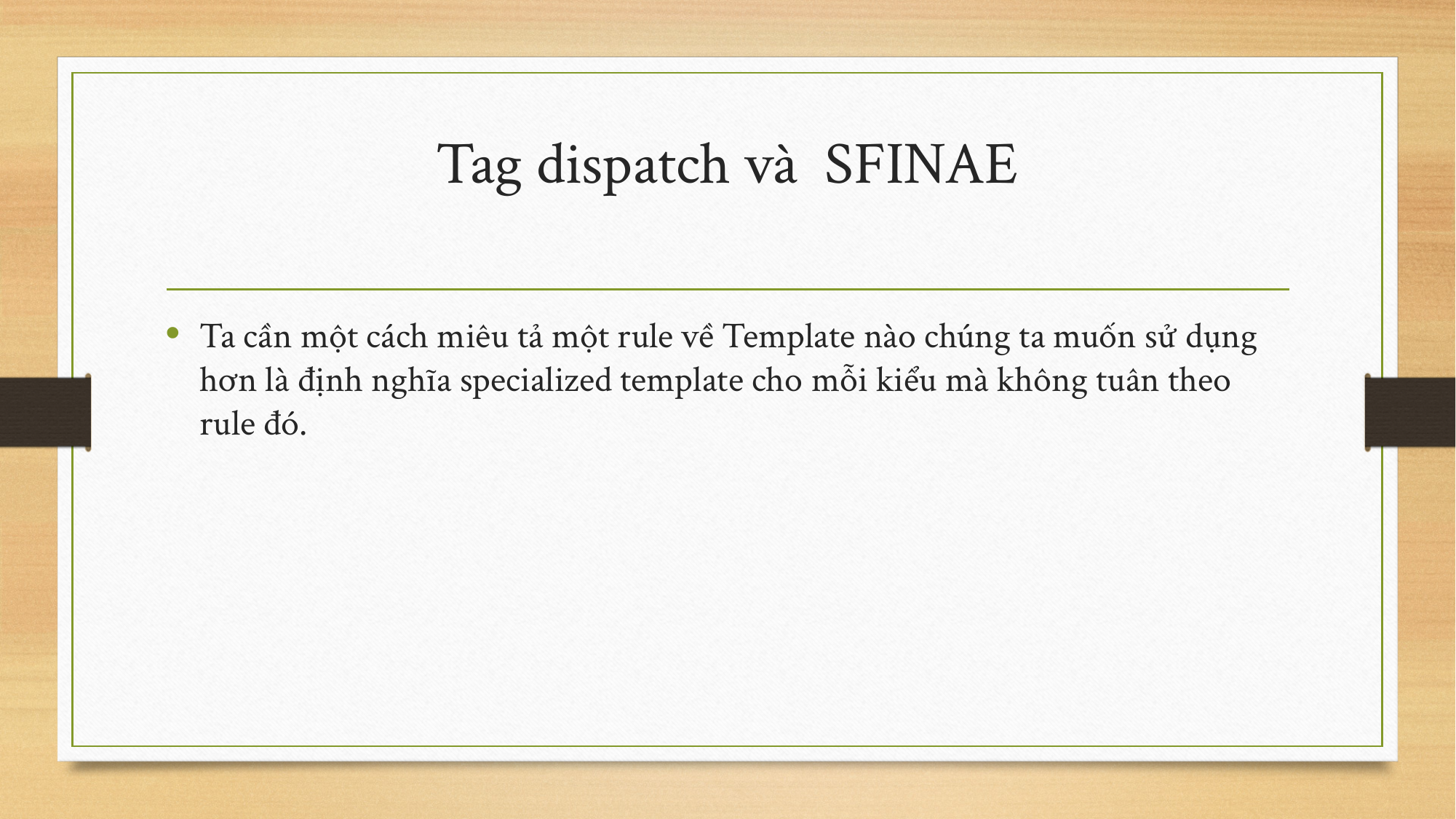

# Tag dispatch và  SFINAE
Ta cần một cách miêu tả một rule về Template nào chúng ta muốn sử dụng hơn là định nghĩa specialized template cho mỗi kiểu mà không tuân theo rule đó.